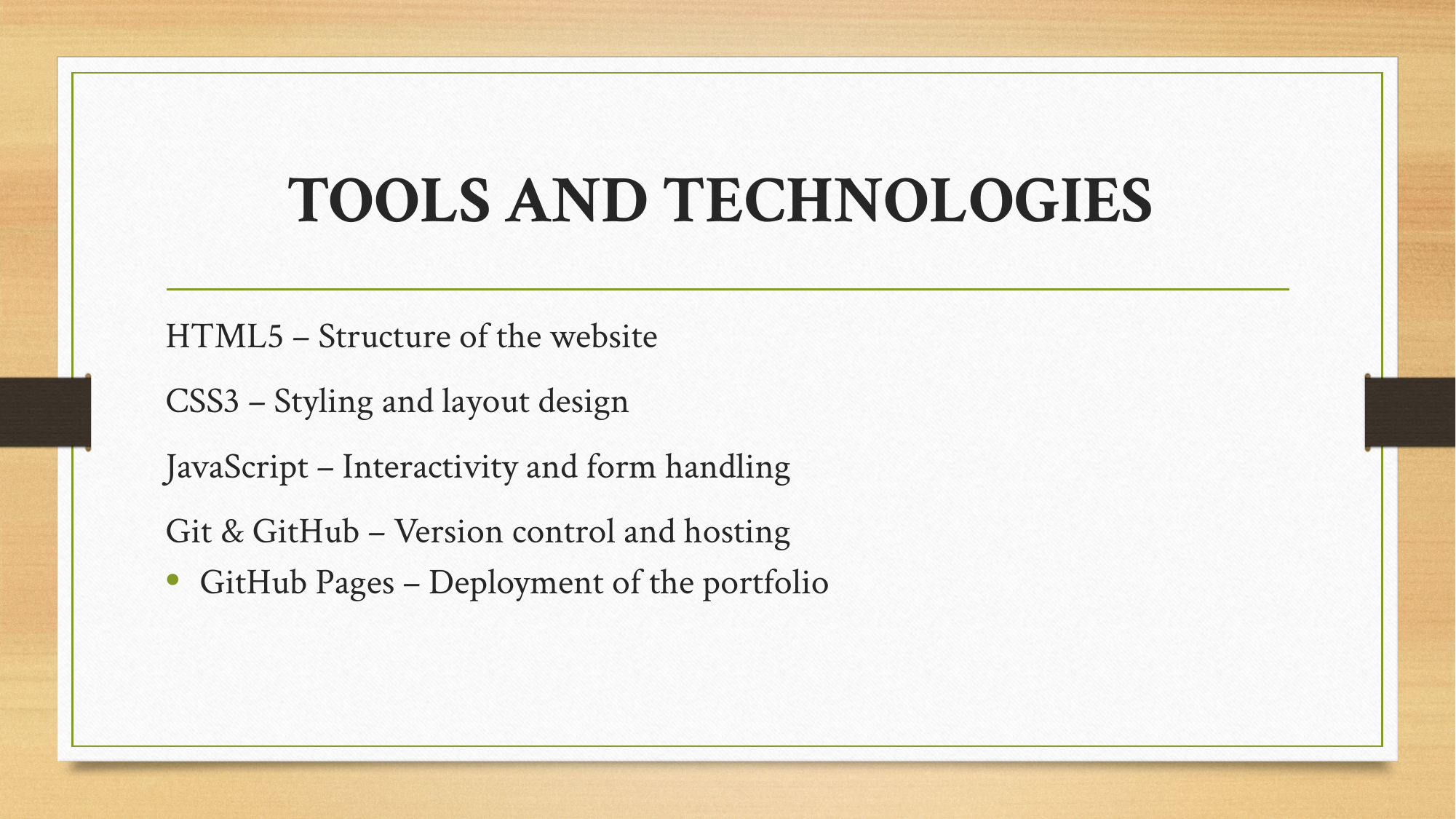

# TOOLS AND TECHNOLOGIES
HTML5 – Structure of the website
CSS3 – Styling and layout design
JavaScript – Interactivity and form handling
Git & GitHub – Version control and hosting
GitHub Pages – Deployment of the portfolio